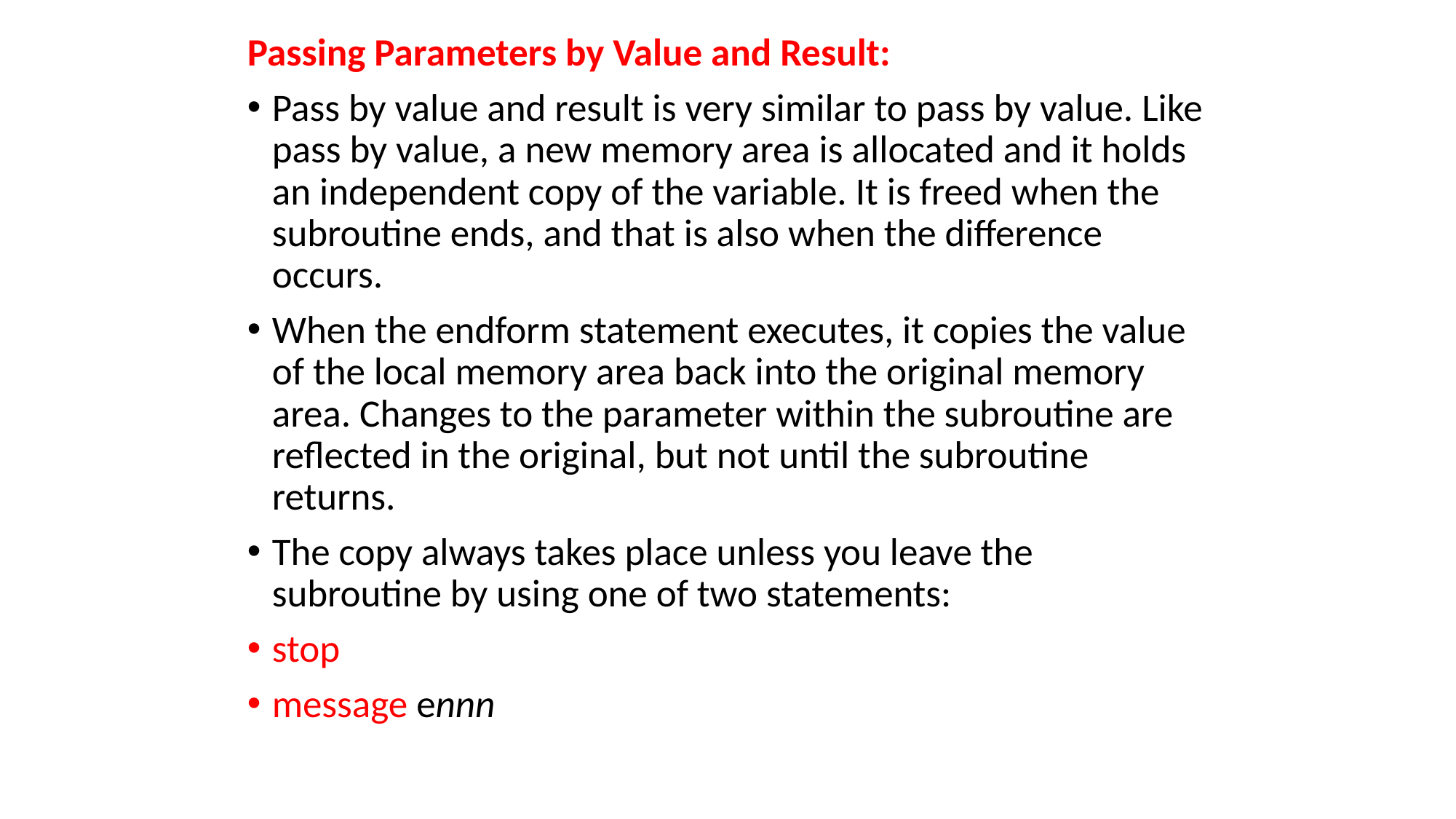

Passing Parameters by Value and Result:
Pass by value and result is very similar to pass by value. Like pass by value, a new memory area is allocated and it holds an independent copy of the variable. It is freed when the subroutine ends, and that is also when the difference occurs.
When the endform statement executes, it copies the value of the local memory area back into the original memory area. Changes to the parameter within the subroutine are reflected in the original, but not until the subroutine returns.
The copy always takes place unless you leave the subroutine by using one of two statements:
stop
message ennn